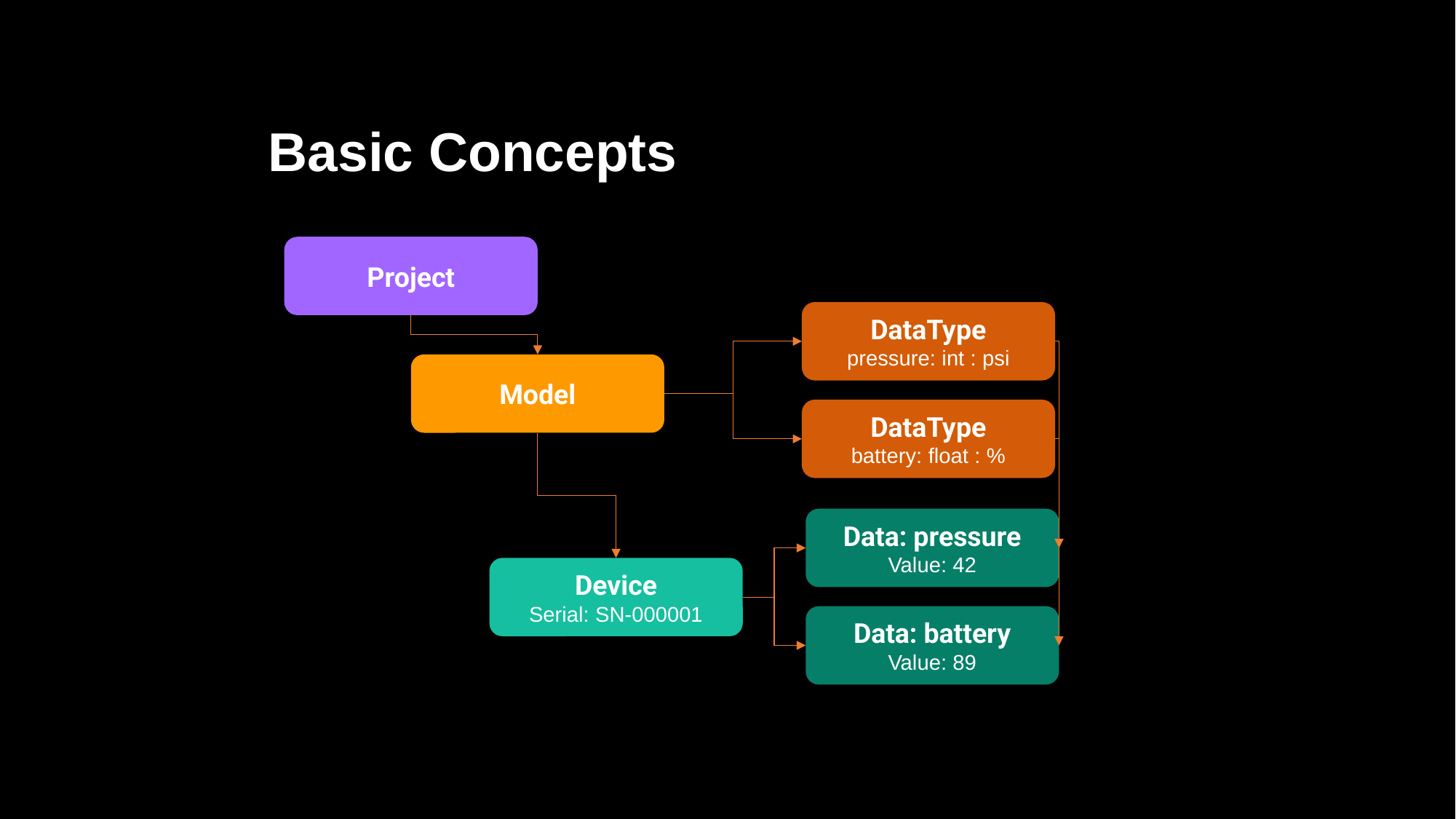

Basic Concepts
Project
DataType
pressure: int : psi
Model
DataType
battery: float : %
Data: pressure
Value: 42
Device
Serial: SN-000001
Data: battery
Value: 89